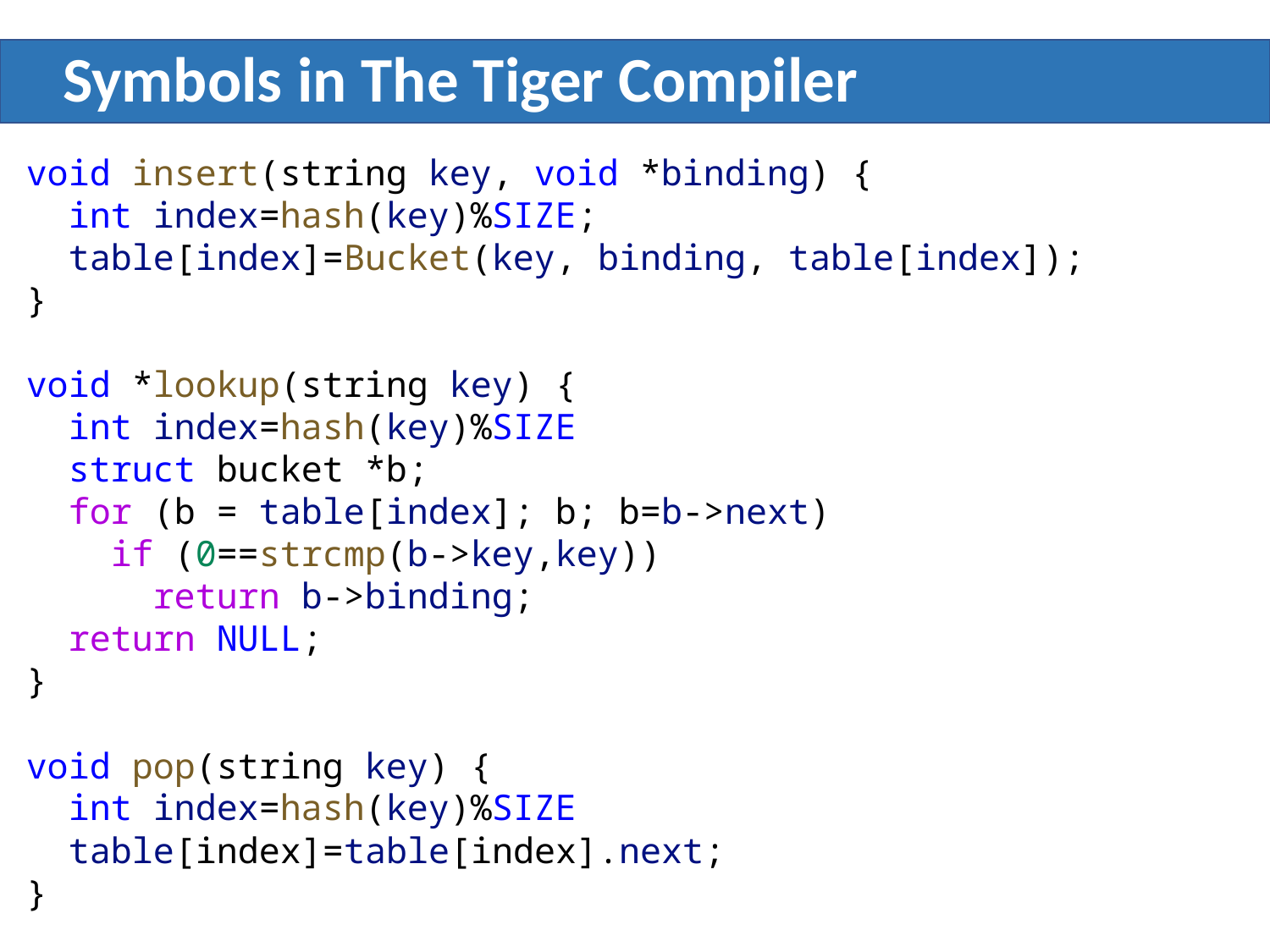

# Symbols in The Tiger Compiler
void insert(string key, void *binding) {
  int index=hash(key)%SIZE;
  table[index]=Bucket(key, binding, table[index]);
}
void *lookup(string key) {
  int index=hash(key)%SIZE
  struct bucket *b;
  for (b = table[index]; b; b=b->next)
    if (0==strcmp(b->key,key))
      return b->binding;
  return NULL;
}
void pop(string key) {
  int index=hash(key)%SIZE
  table[index]=table[index].next;
}